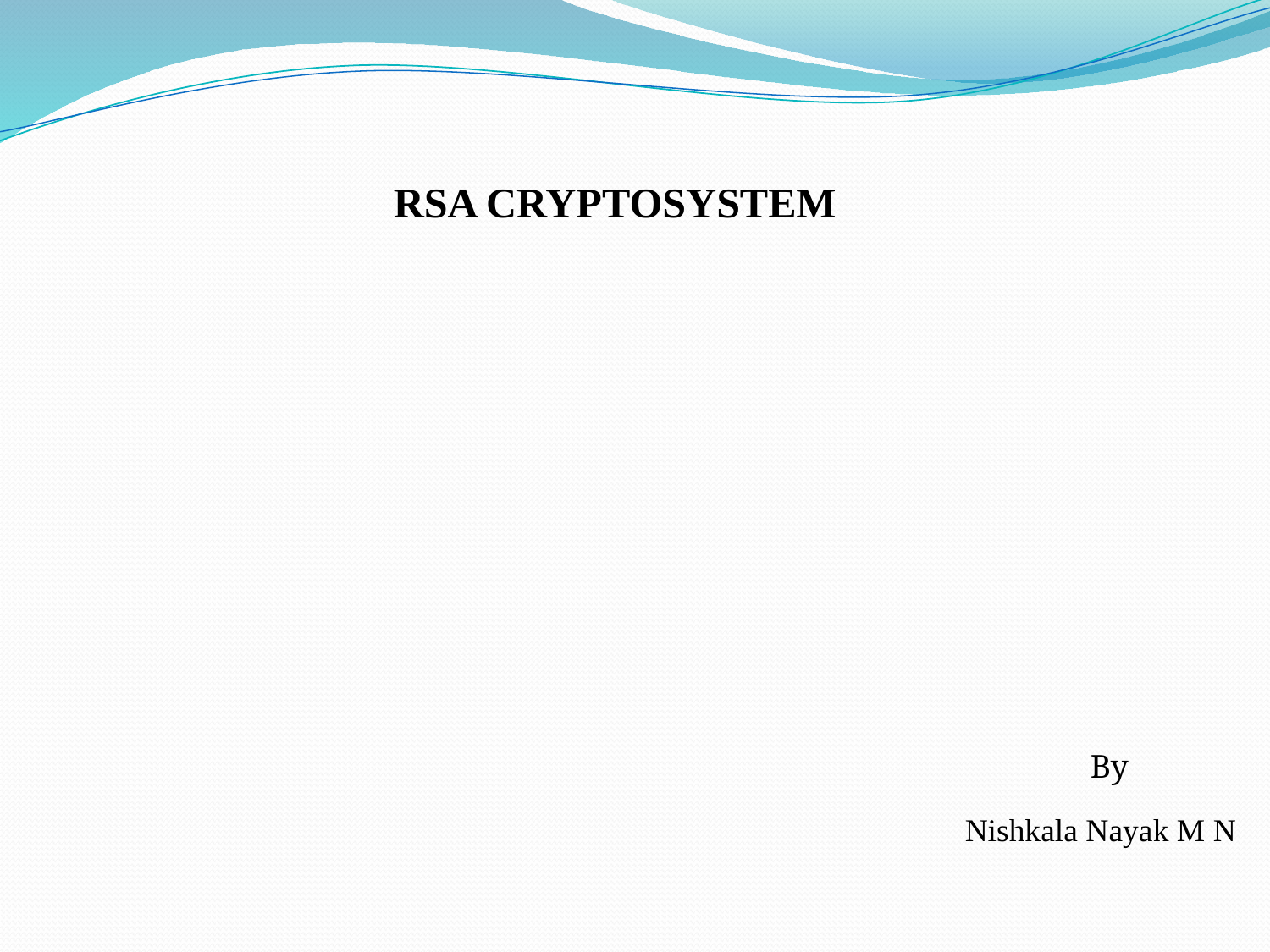

RSA CRYPTOSYSTEM
By
Nishkala Nayak M N